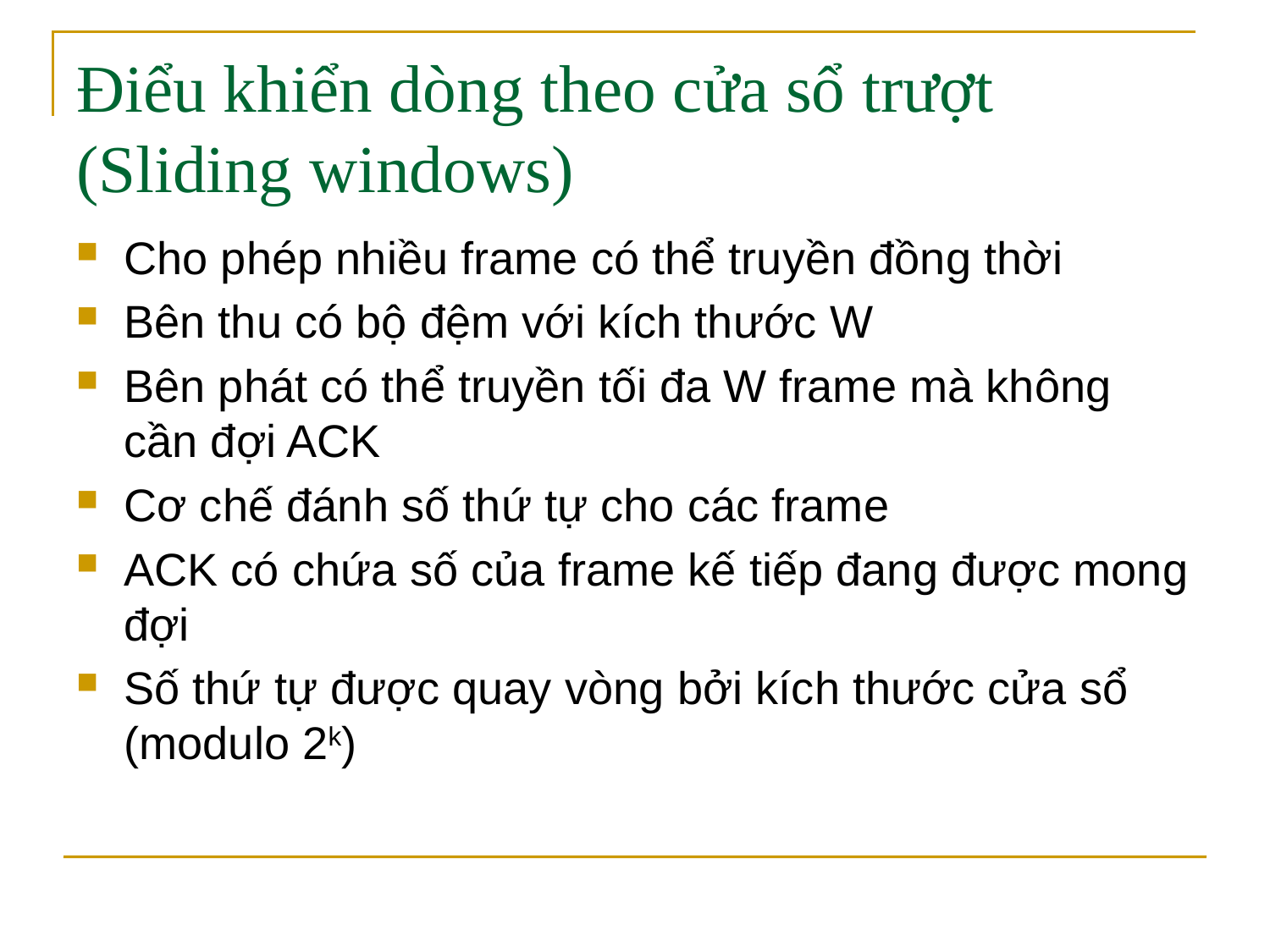

# Điểu khiển dòng theo cửa sổ trượt (Sliding windows)
Cho phép nhiều frame có thể truyền đồng thời
Bên thu có bộ đệm với kích thước W
Bên phát có thể truyền tối đa W frame mà không cần đợi ACK
Cơ chế đánh số thứ tự cho các frame
ACK có chứa số của frame kế tiếp đang được mong đợi
Số thứ tự được quay vòng bởi kích thước cửa sổ (modulo 2k)